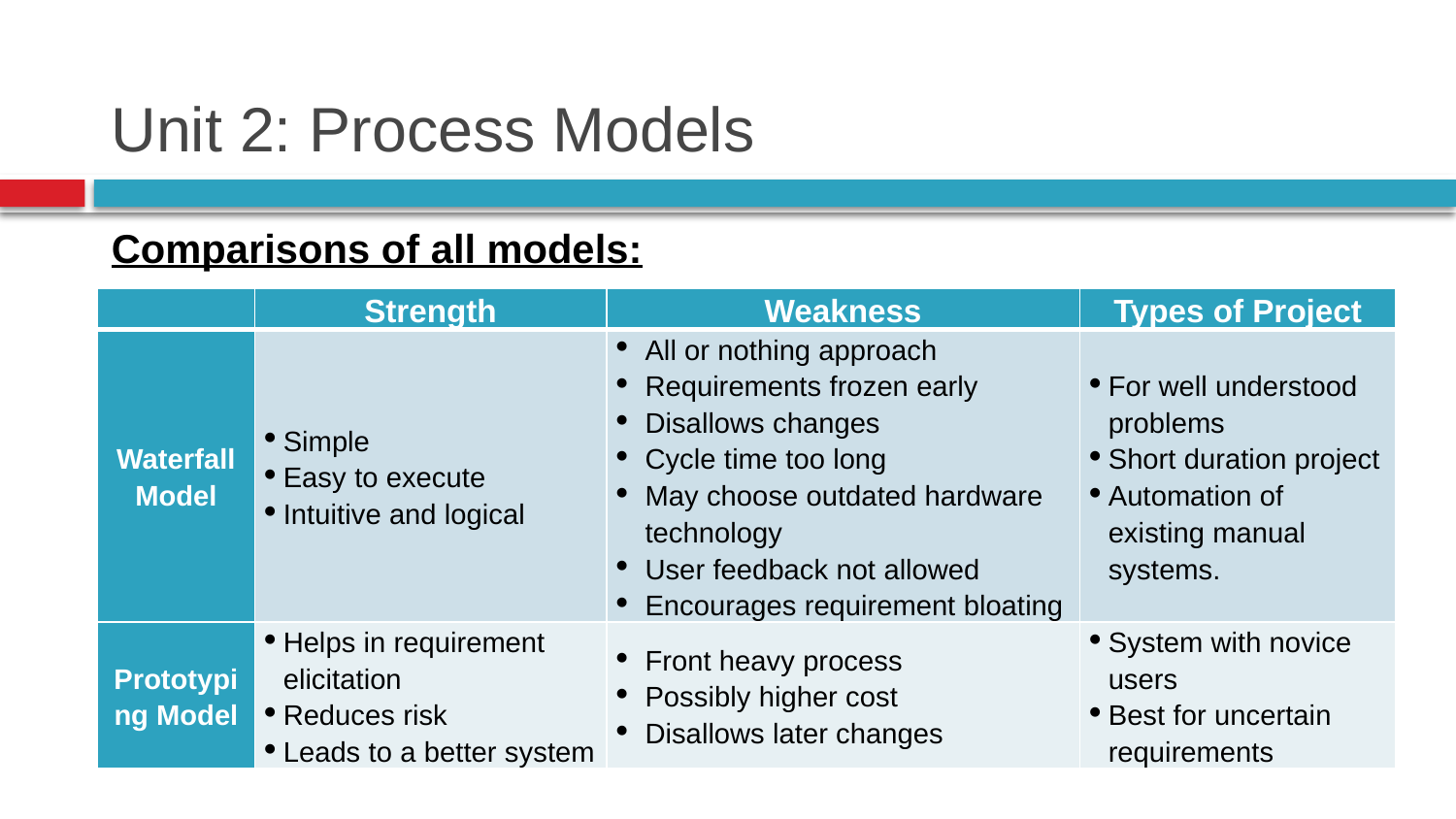

# Unit 2: Process Models
Comparisons of all models:

|  | Strength | Weakness | Types of Project |
| --- | --- | --- | --- |
| Waterfall Model | Simple Easy to execute Intuitive and logical | All or nothing approach Requirements frozen early Disallows changes Cycle time too long May choose outdated hardware technology User feedback not allowed Encourages requirement bloating | For well understood problems Short duration project Automation of existing manual systems. |
| Prototyping Model | Helps in requirement elicitation Reduces risk Leads to a better system | Front heavy process Possibly higher cost Disallows later changes | System with novice users Best for uncertain requirements |